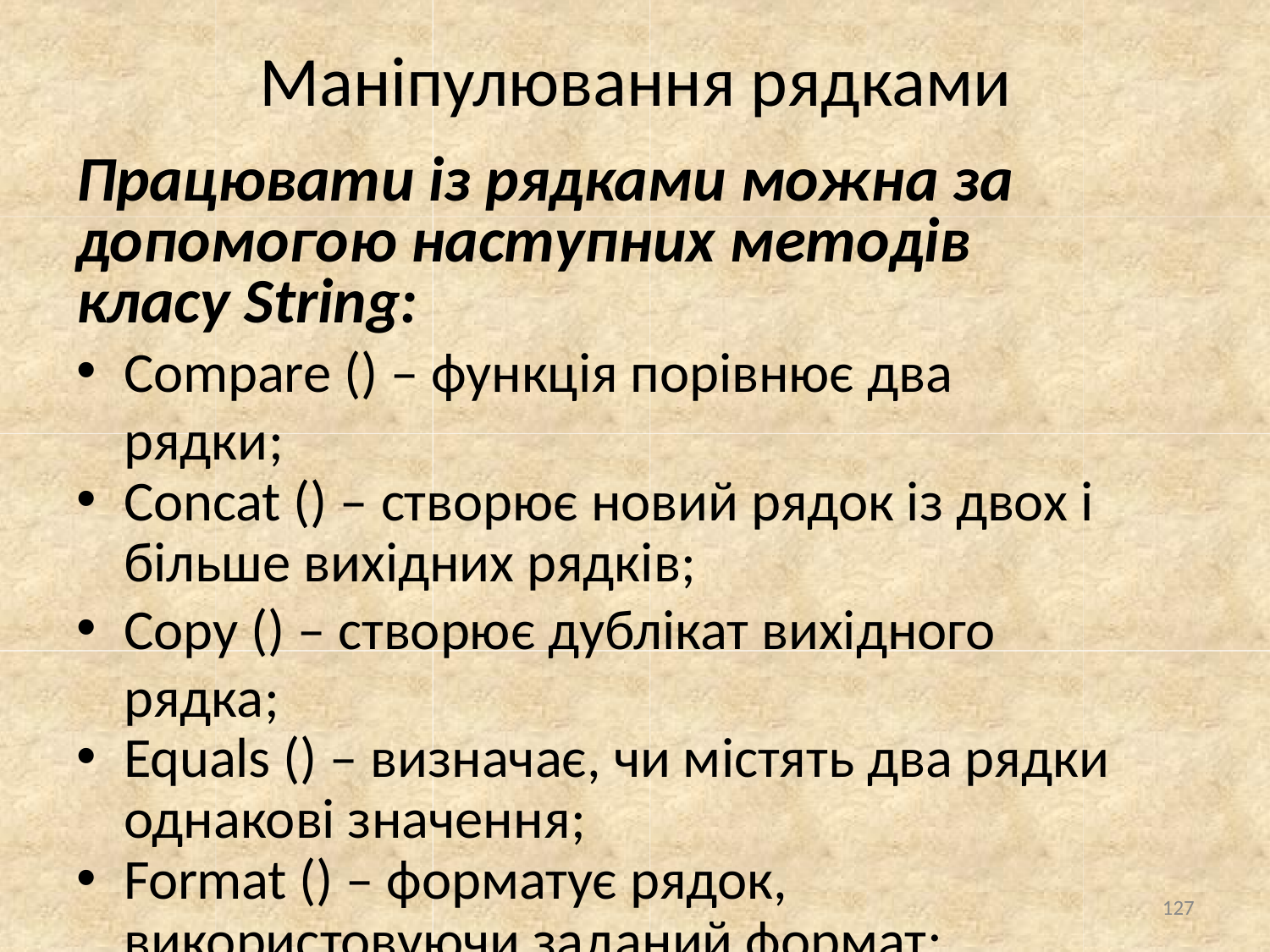

# Маніпулювання рядками
Працювати із рядками можна за допомогою наступних методів класу String:
Compare () – функція порівнює два рядки;
Concat () – створює новий рядок із двох і більше вихідних рядків;
Copy () – створює дублікат вихідного рядка;
Equals () – визначає, чи містять два рядки однакові значення;
Format () – форматує рядок, використовуючи заданий формат;
Length – кількість символів у рядку;
127